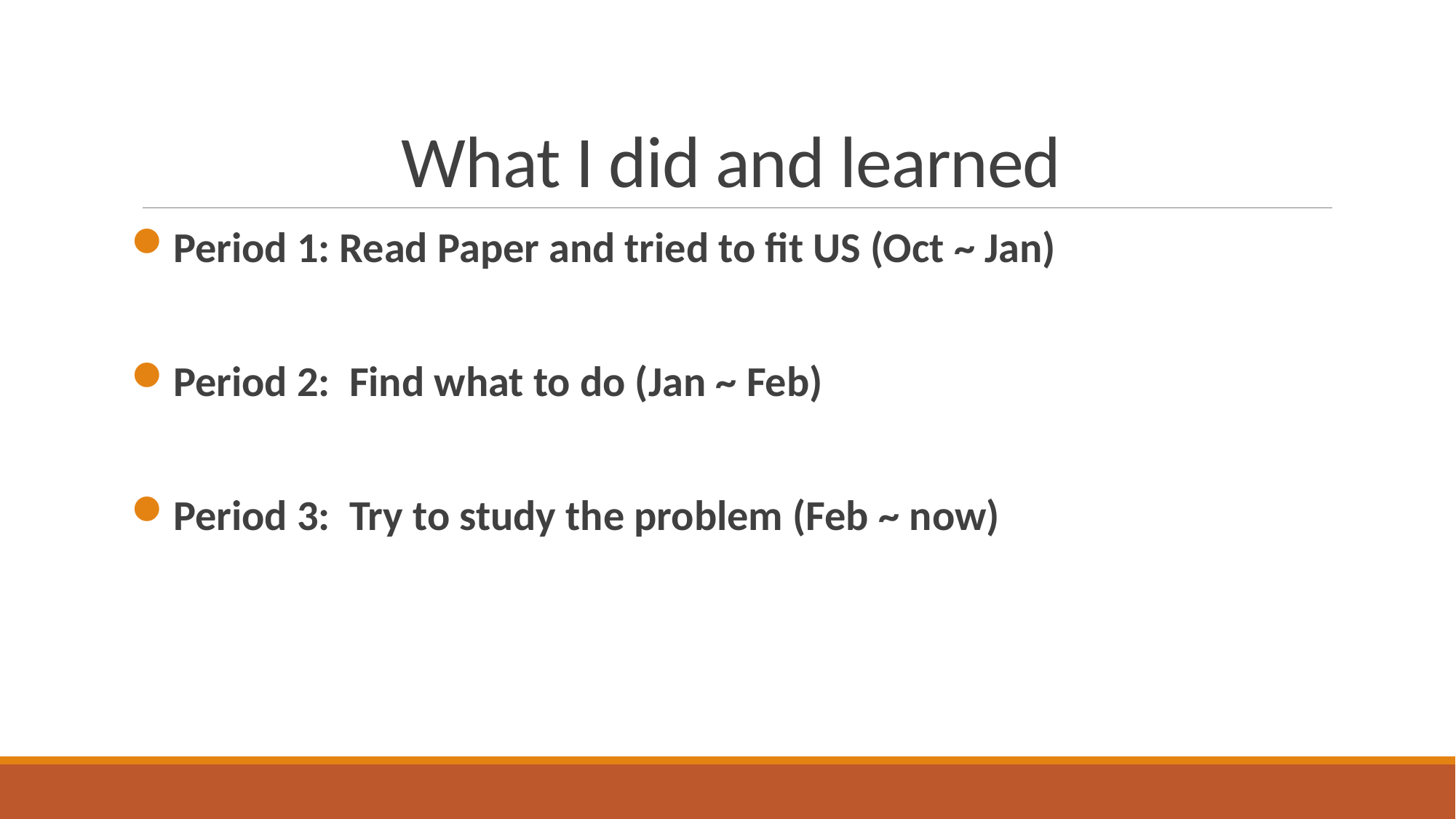

# What I did and learned
Period 1: Read Paper and tried to fit US (Oct ~ Jan)

Period 2:  Find what to do (Jan ~ Feb)

Period 3:  Try to study the problem (Feb ~ now)